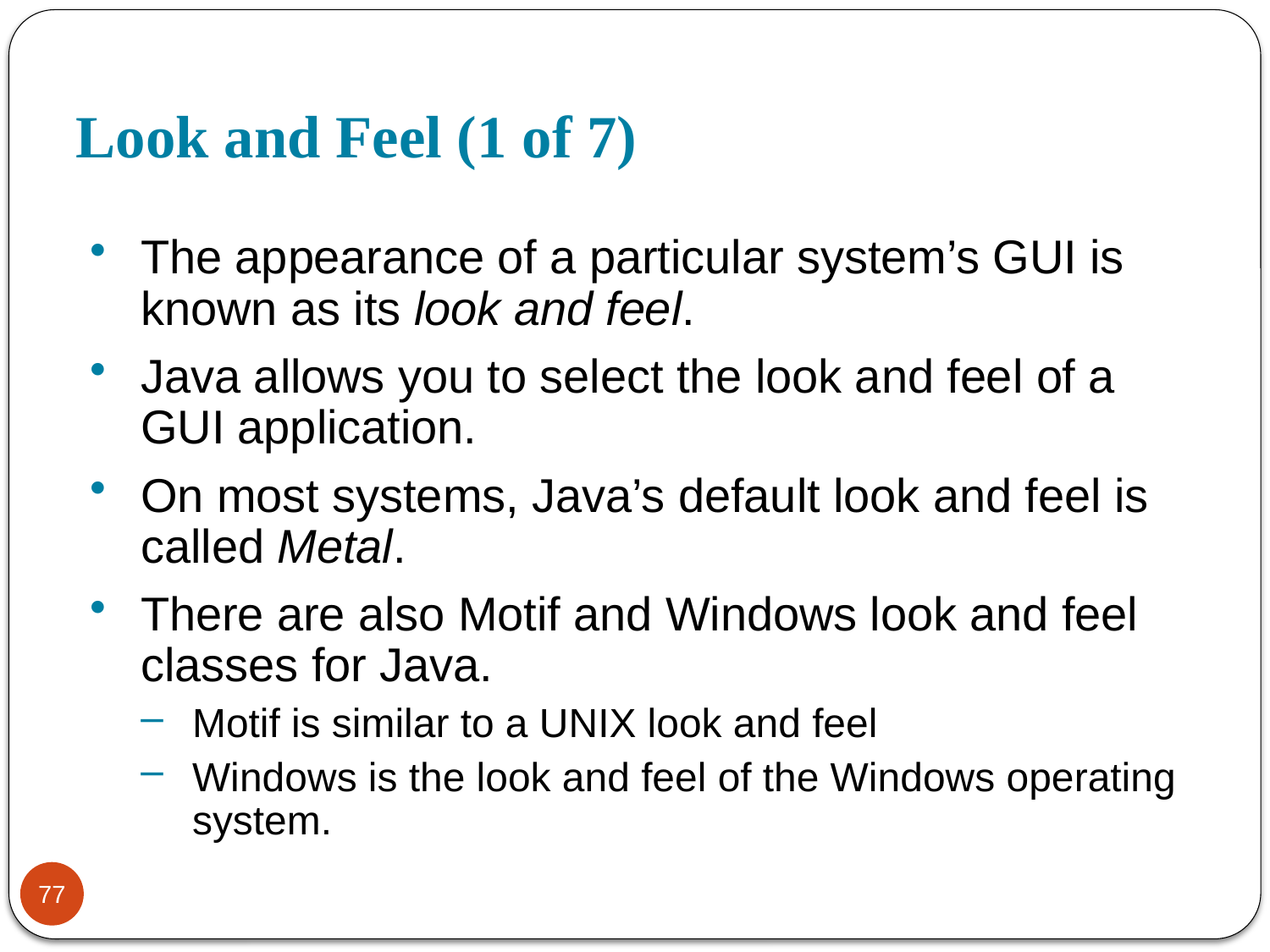

# Look and Feel (1 of 7)
The appearance of a particular system’s GUI is known as its look and feel.
Java allows you to select the look and feel of a GUI application.
On most systems, Java’s default look and feel is called Metal.
There are also Motif and Windows look and feel classes for Java.
Motif is similar to a UNIX look and feel
Windows is the look and feel of the Windows operating system.
77